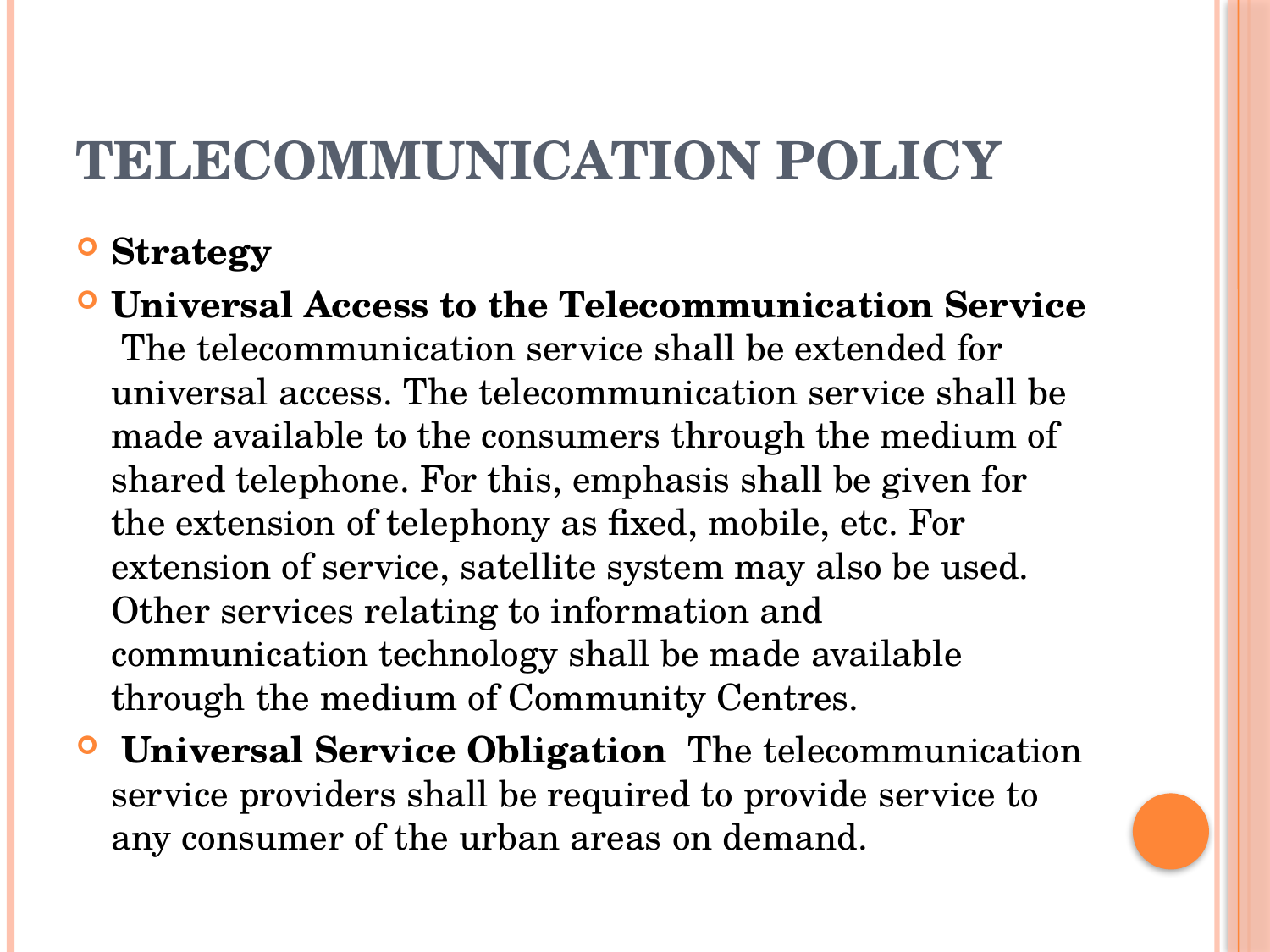

# Telecommunication Policy
Strategy
Universal Access to the Telecommunication Service  The telecommunication service shall be extended for universal access. The telecommunication service shall be made available to the consumers through the medium of shared telephone. For this, emphasis shall be given for the extension of telephony as fixed, mobile, etc. For extension of service, satellite system may also be used. Other services relating to information and communication technology shall be made available through the medium of Community Centres.
 Universal Service Obligation  The telecommunication service providers shall be required to provide service to any consumer of the urban areas on demand.